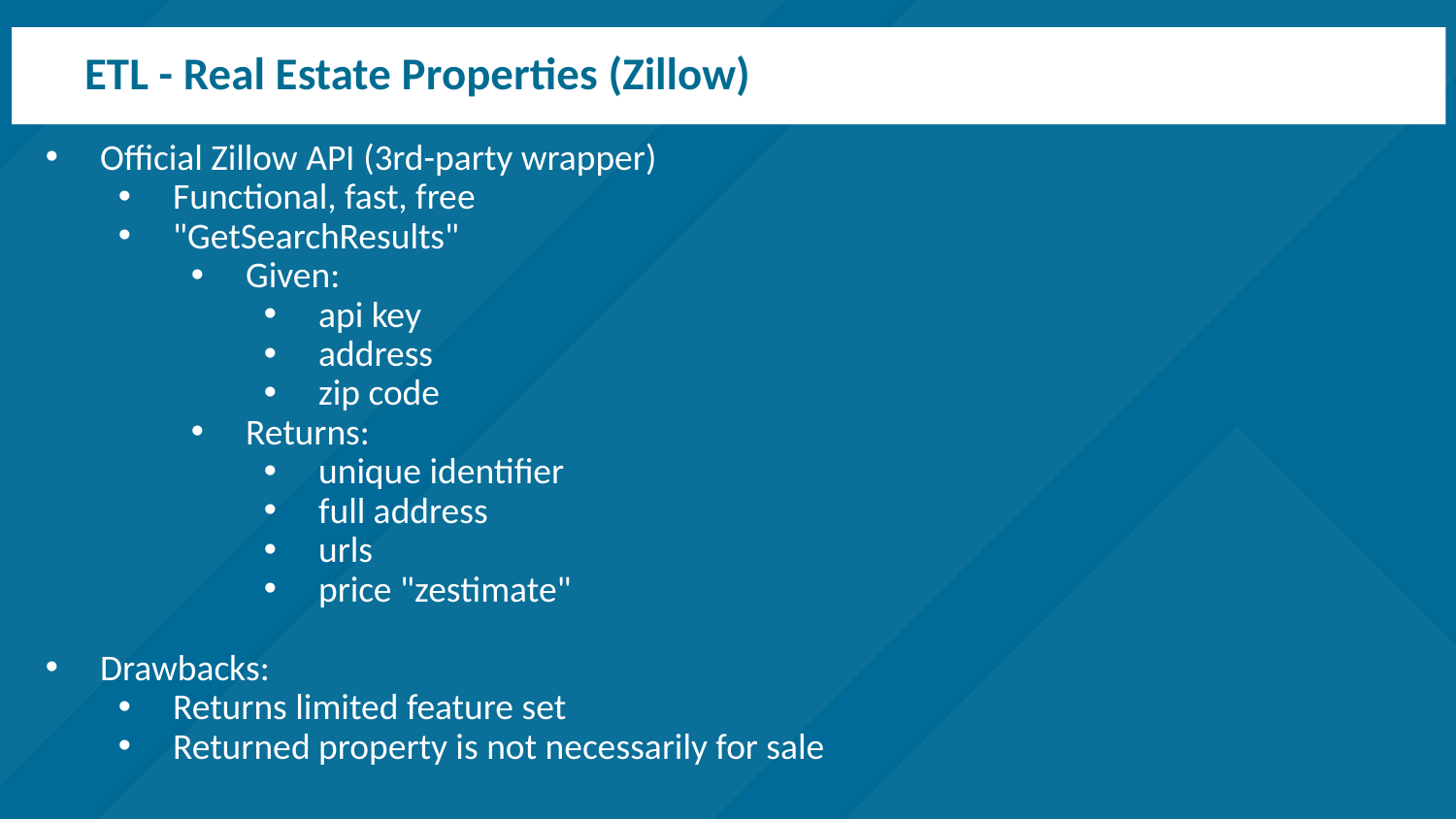

# ETL - Real Estate Properties (Zillow)
Official Zillow API (3rd-party wrapper)
Functional, fast, free
"GetSearchResults"
Given:
api key
address
zip code
Returns:
unique identifier
full address
urls
price "zestimate"

Drawbacks:
Returns limited feature set
Returned property is not necessarily for sale